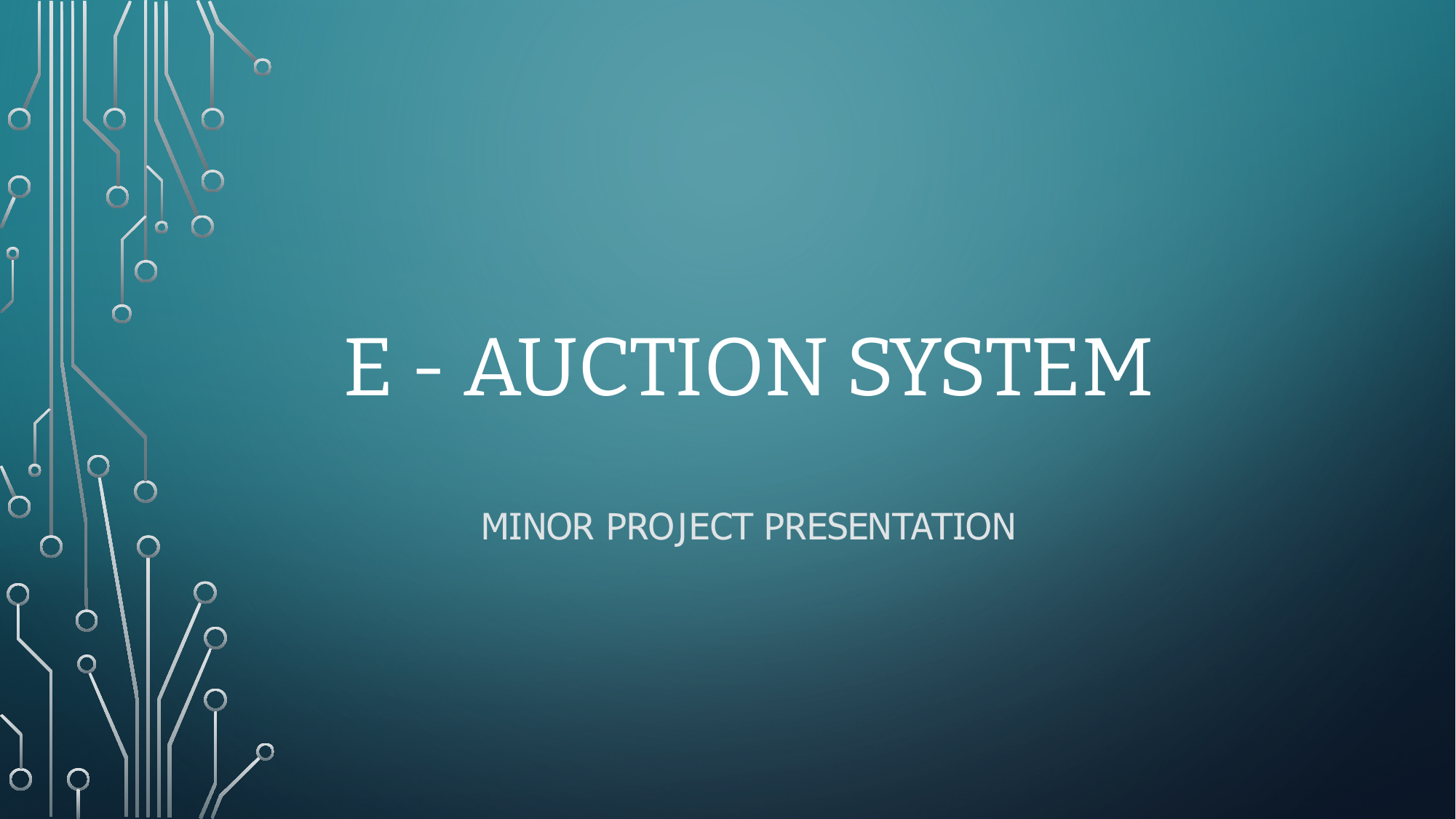

# E - auction system

Minor project presentation